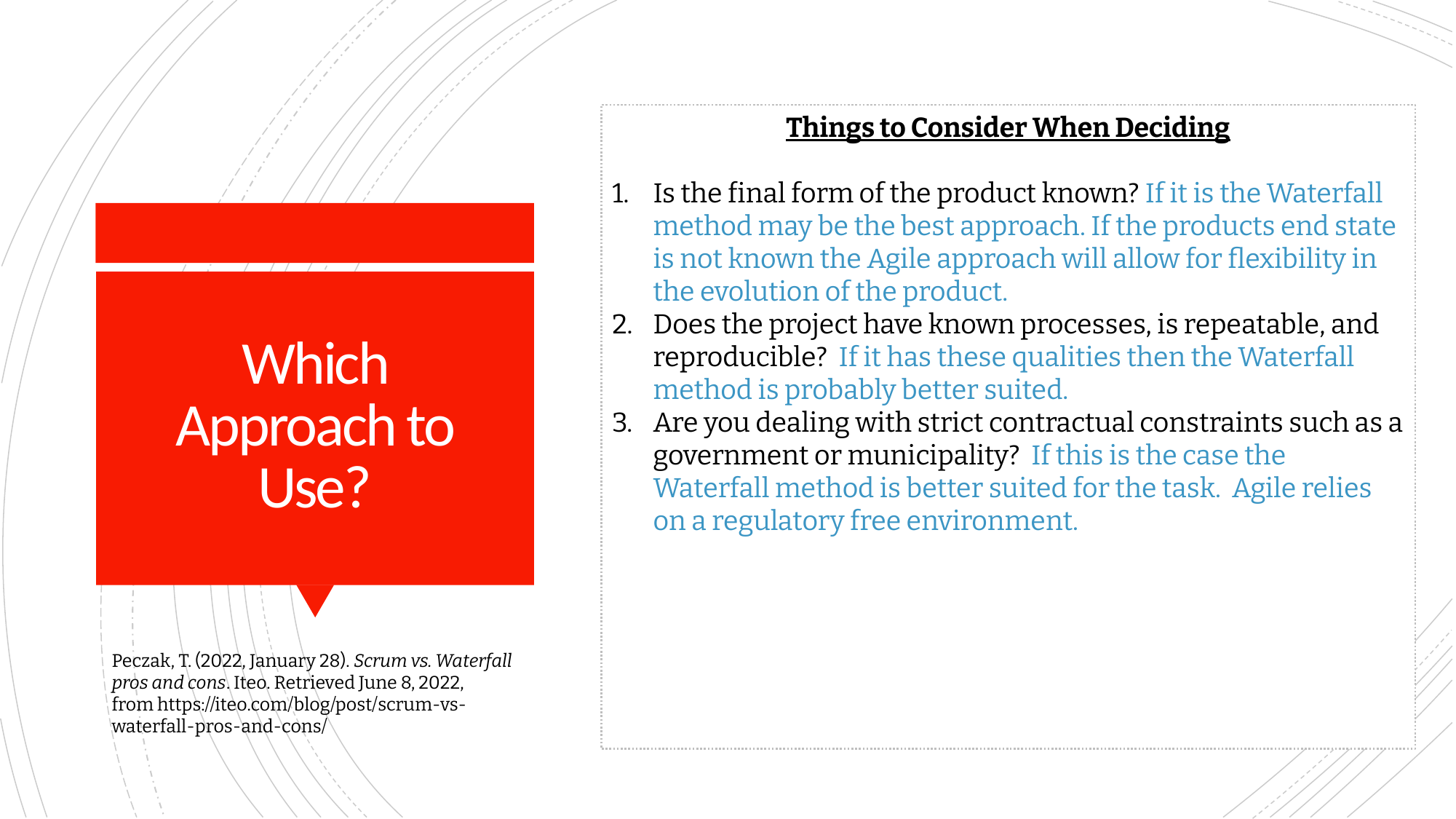

Things to Consider When Deciding

Is the final form of the product known? If it is the Waterfall method may be the best approach. If the products end state is not known the Agile approach will allow for flexibility in the evolution of the product.
Does the project have known processes, is repeatable, and reproducible?  If it has these qualities then the Waterfall method is probably better suited.
Are you dealing with strict contractual constraints such as a government or municipality?  If this is the case the Waterfall method is better suited for the task.  Agile relies on a regulatory free environment.
# Which Approach to Use?
Peczak, T. (2022, January 28). Scrum vs. Waterfall pros and cons. Iteo. Retrieved June 8, 2022, from https://iteo.com/blog/post/scrum-vs-waterfall-pros-and-cons/